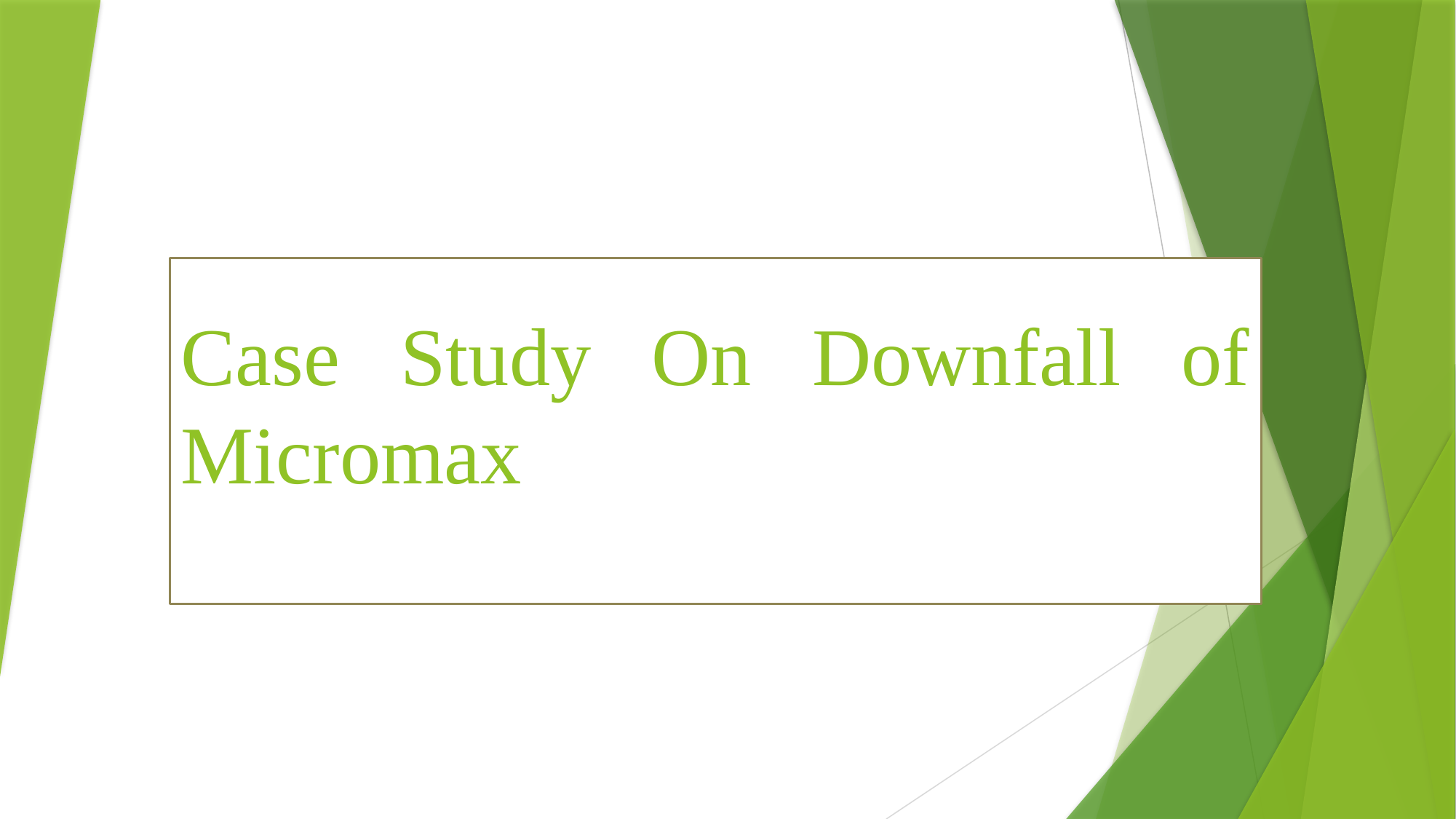

# Case Study On Downfall of Micromax